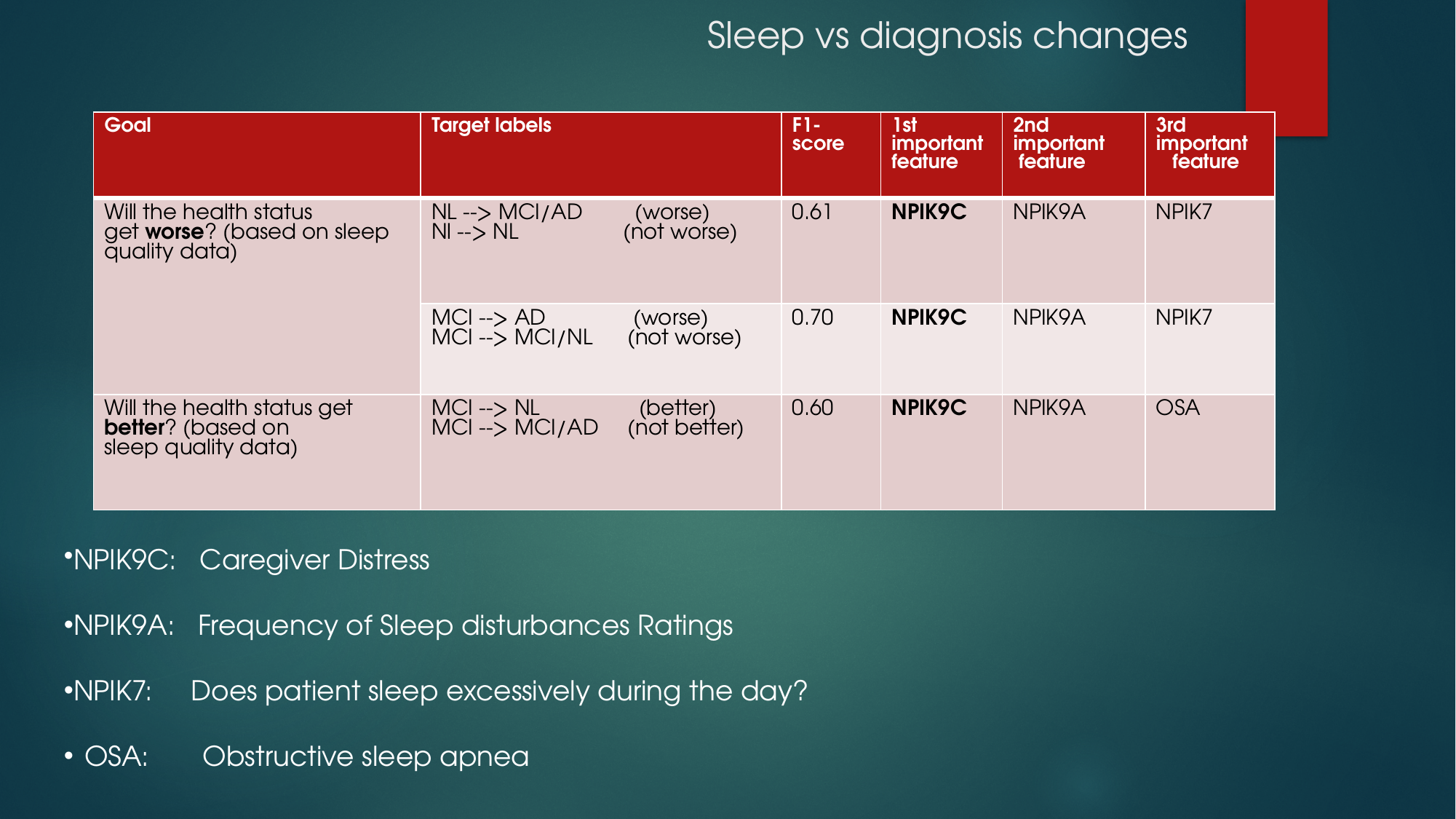

Sleep vs diagnosis changes
| Goal | Target labels | F1-score | 1st important feature | 2nd important     feature | 3rd important     feature |
| --- | --- | --- | --- | --- | --- |
| Will the health status get worse? (based on sleep quality data) | NL --> MCI/AD         (worse) Nl --> NL                  (not worse) | 0.61 | NPIK9C | NPIK9A | NPIK7 |
|  | MCI --> AD               (worse) MCI --> MCI/NL      (not worse) | 0.70 | NPIK9C | NPIK9A | NPIK7 |
| Will the health status get  better? (based on sleep quality data) | MCI --> NL                 (better)   MCI --> MCI/AD     (not better) | 0.60 | NPIK9C | NPIK9A | OSA |
NPIK9C: ​  Caregiver Distress​

NPIK9A: ​  Frequency of Sleep disturbances Ratings​

NPIK7: ​    Does patient sleep excessively during the day?​

OSA:       Obstructive sleep apnea